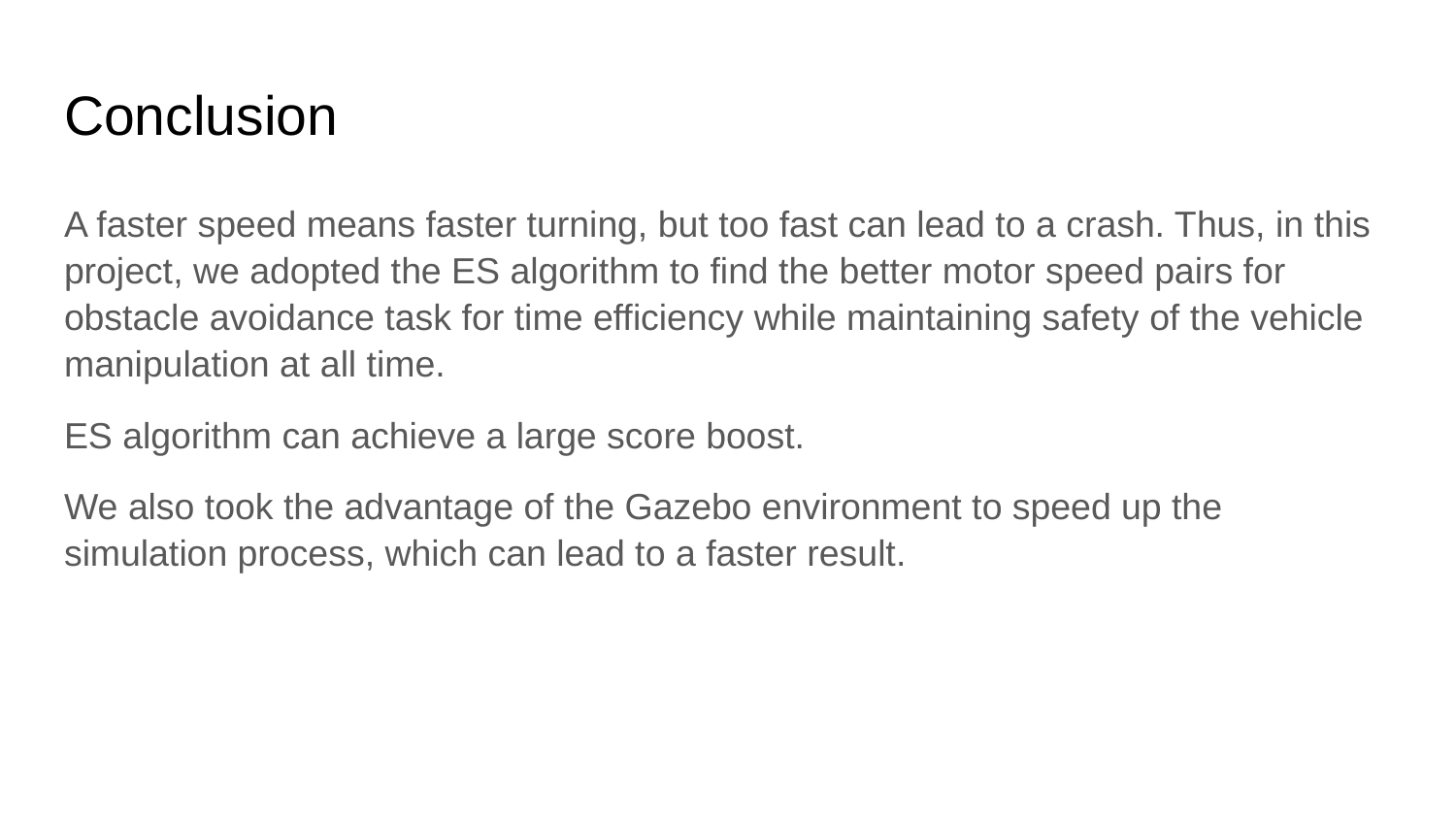

# Conclusion
A faster speed means faster turning, but too fast can lead to a crash. Thus, in this project, we adopted the ES algorithm to find the better motor speed pairs for obstacle avoidance task for time efficiency while maintaining safety of the vehicle manipulation at all time.
ES algorithm can achieve a large score boost.
We also took the advantage of the Gazebo environment to speed up the simulation process, which can lead to a faster result.